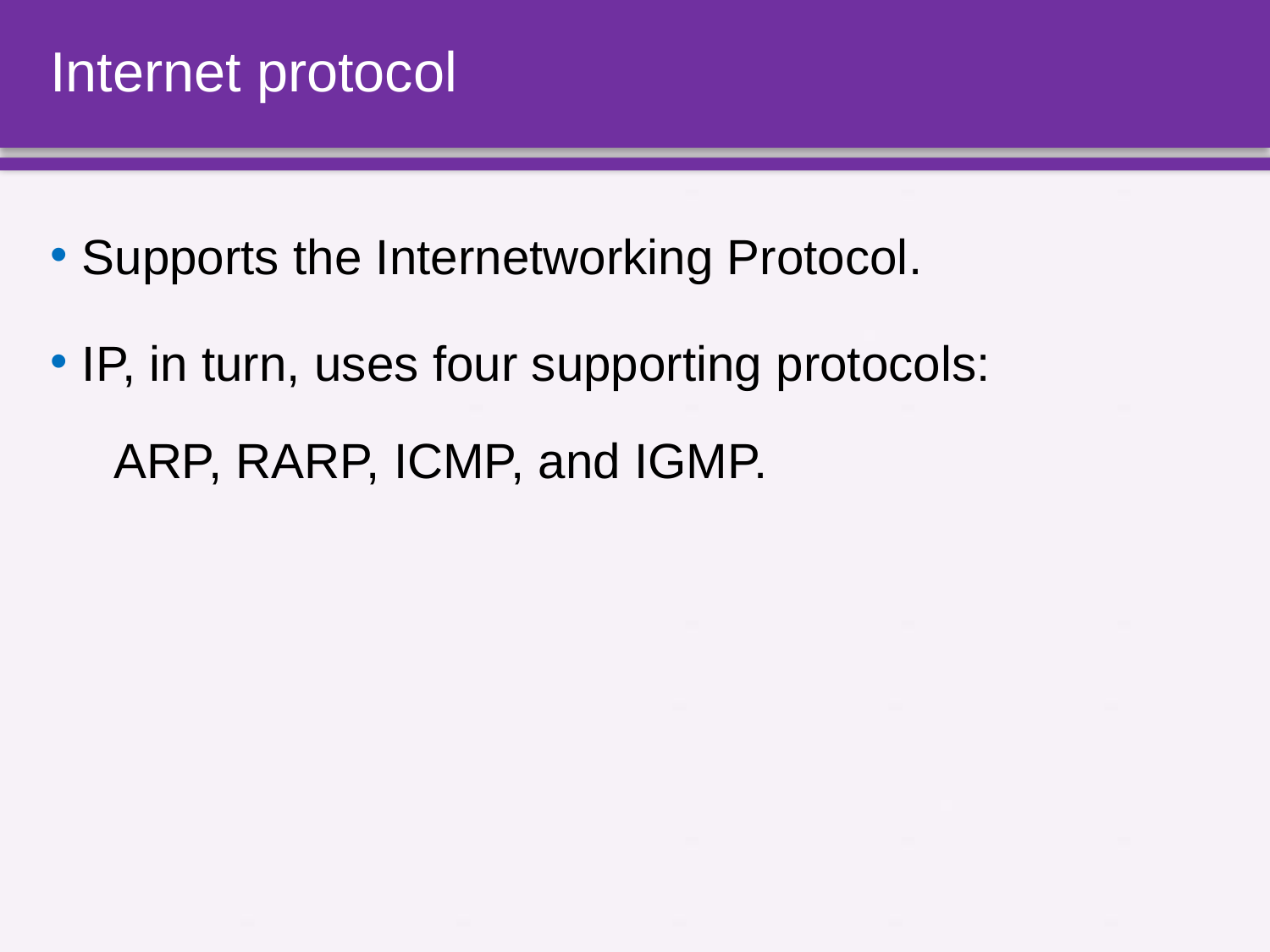

# Internet protocol
Supports the Internetworking Protocol.
IP, in turn, uses four supporting protocols:
ARP, RARP, ICMP, and IGMP.